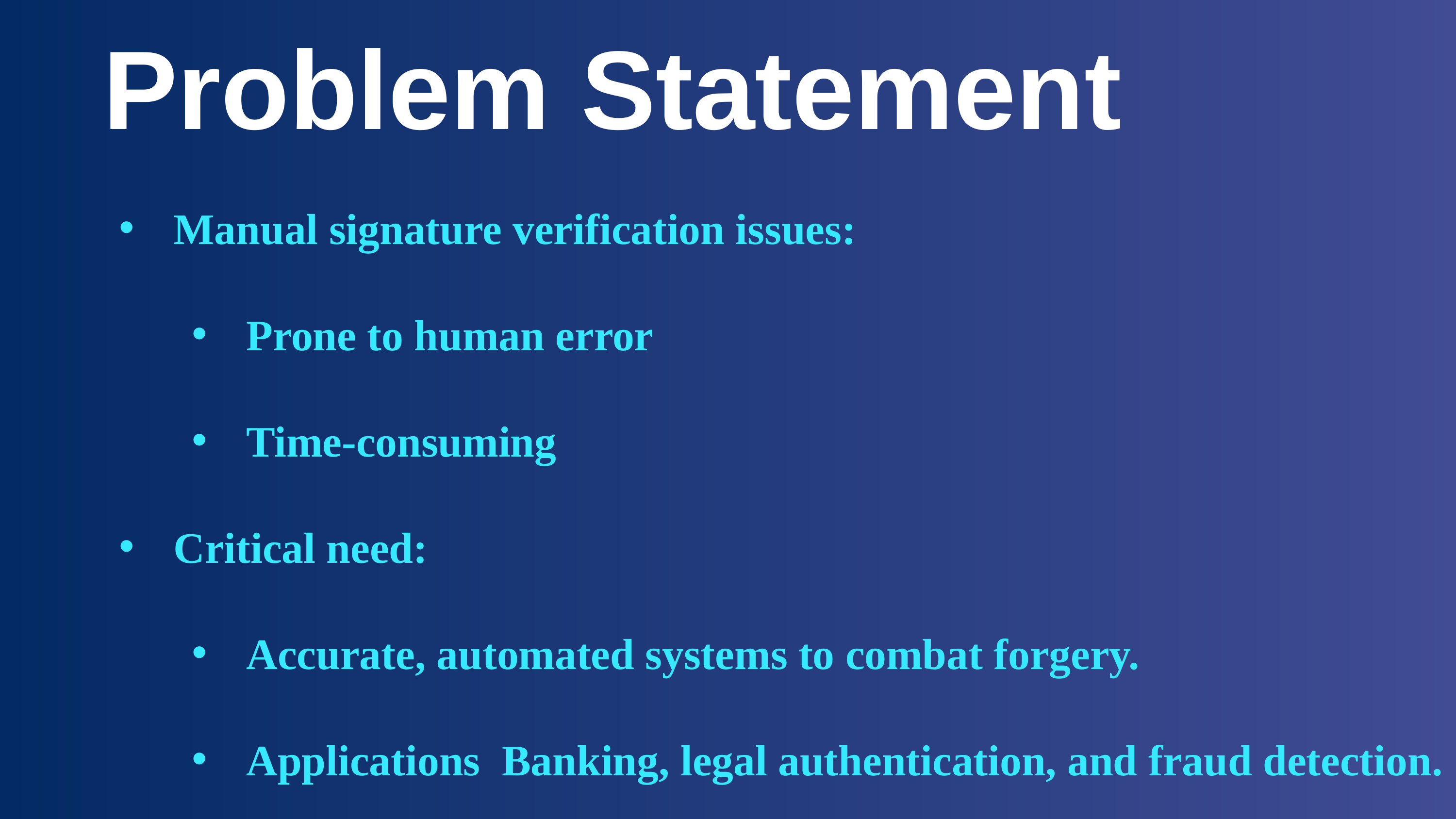

Problem Statement
Manual signature verification issues:
Prone to human error
Time-consuming
Critical need:
Accurate, automated systems to combat forgery.
Applications  Banking, legal authentication, and fraud detection.